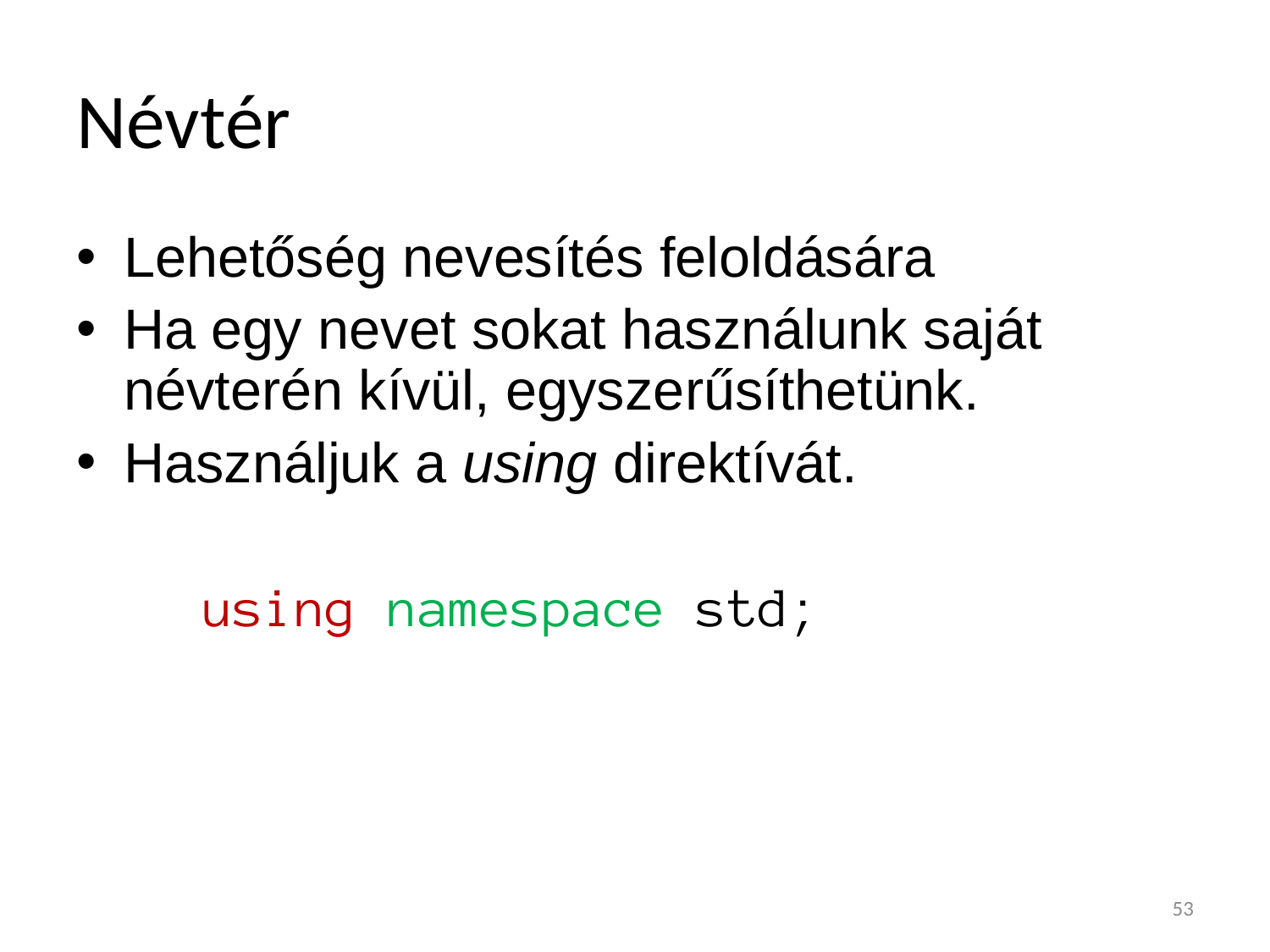

# Névtér
Lehetőség nevesítés feloldására
Ha egy nevet sokat használunk saját névterén kívül, egyszerűsíthetünk.
Használjuk a using direktívát.

	using namespace std;

53